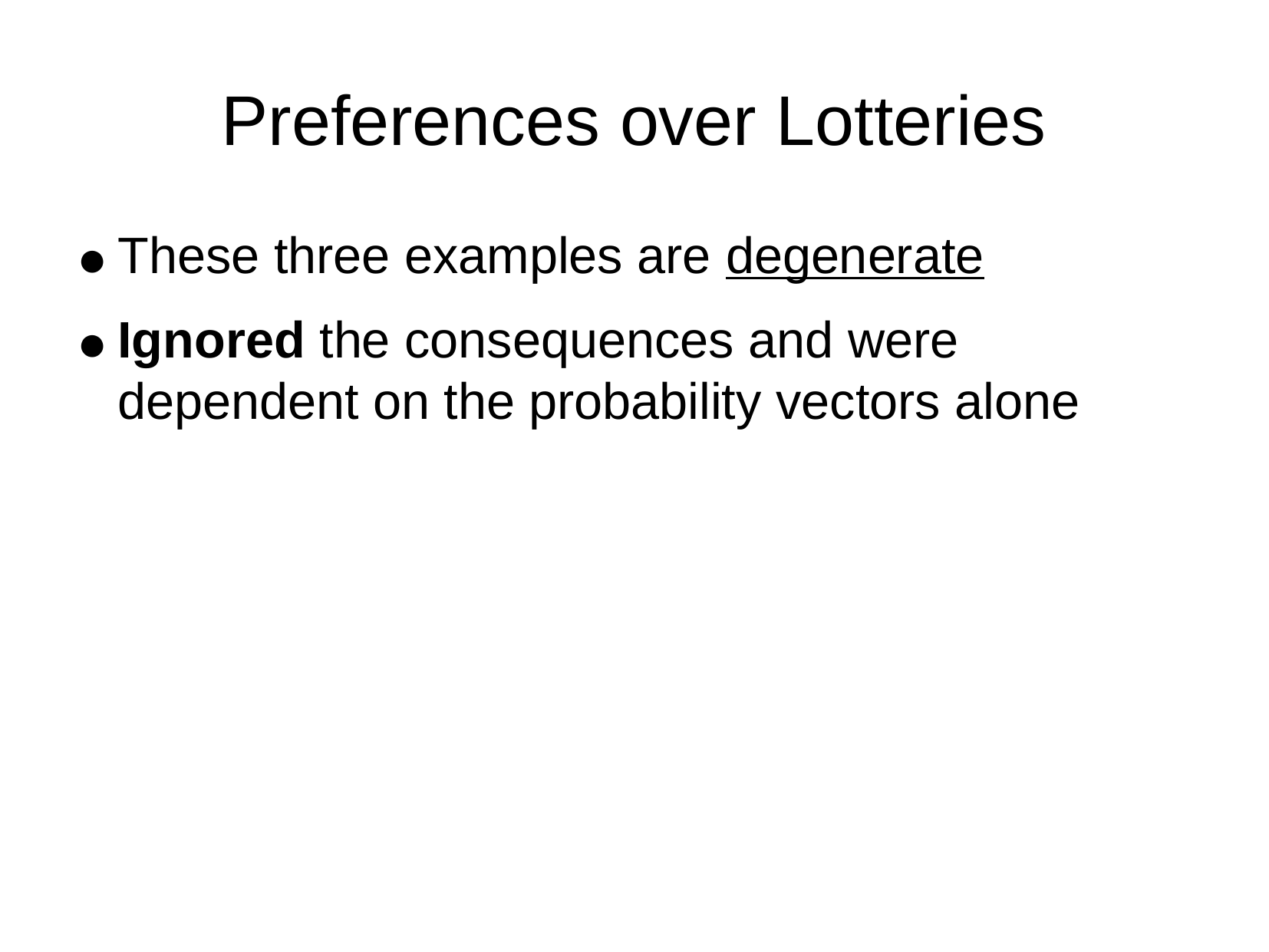

Preferences over Lotteries
These three examples are degenerate
Ignored the consequences and were dependent on the probability vectors alone